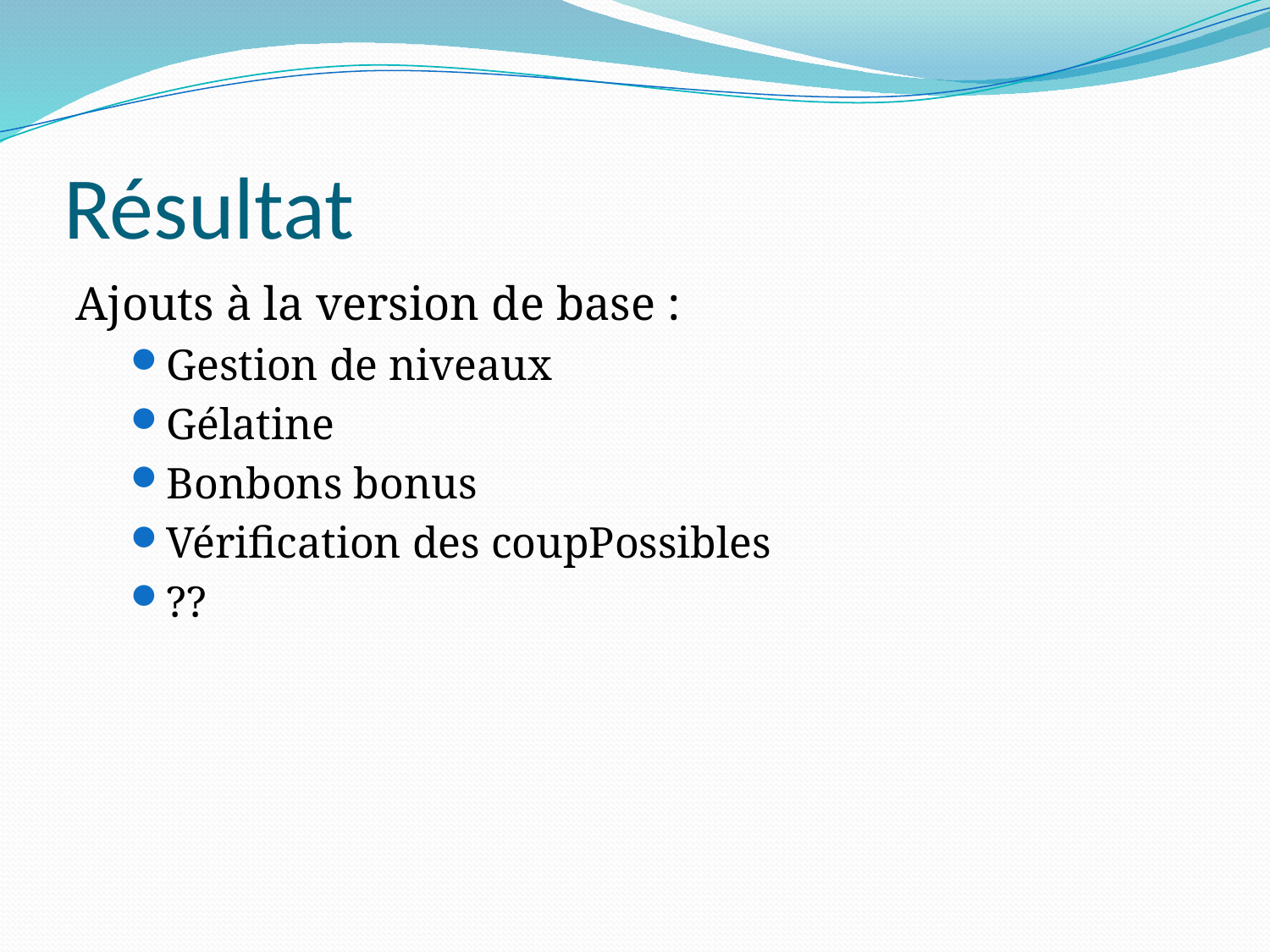

# Résultat
Ajouts à la version de base :
Gestion de niveaux
Gélatine
Bonbons bonus
Vérification des coupPossibles
??